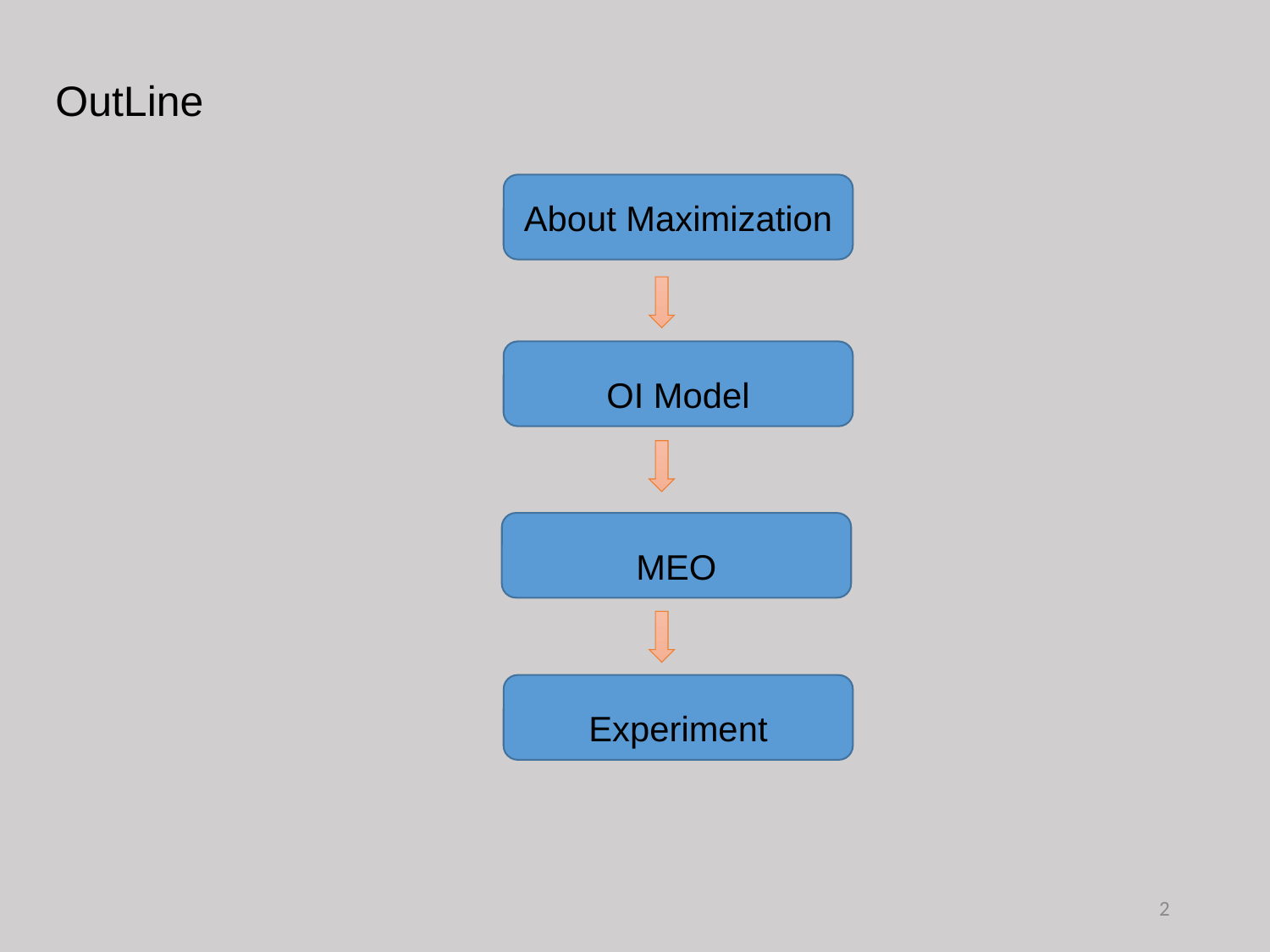

OutLine
About Maximization

OI Model

MEO

Experiment
2